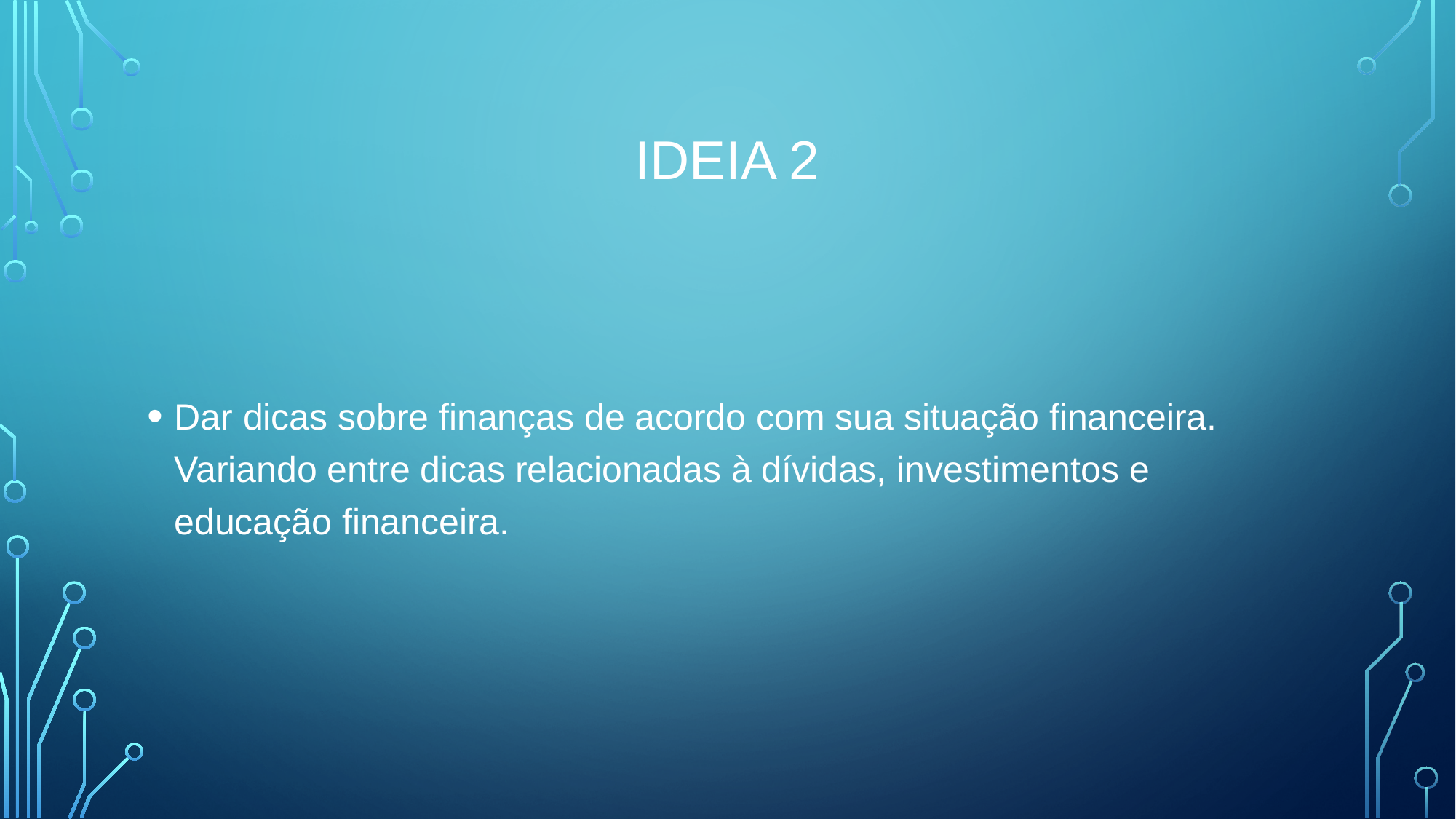

# Ideia 2
Dar dicas sobre finanças de acordo com sua situação financeira. Variando entre dicas relacionadas à dívidas, investimentos e educação financeira.